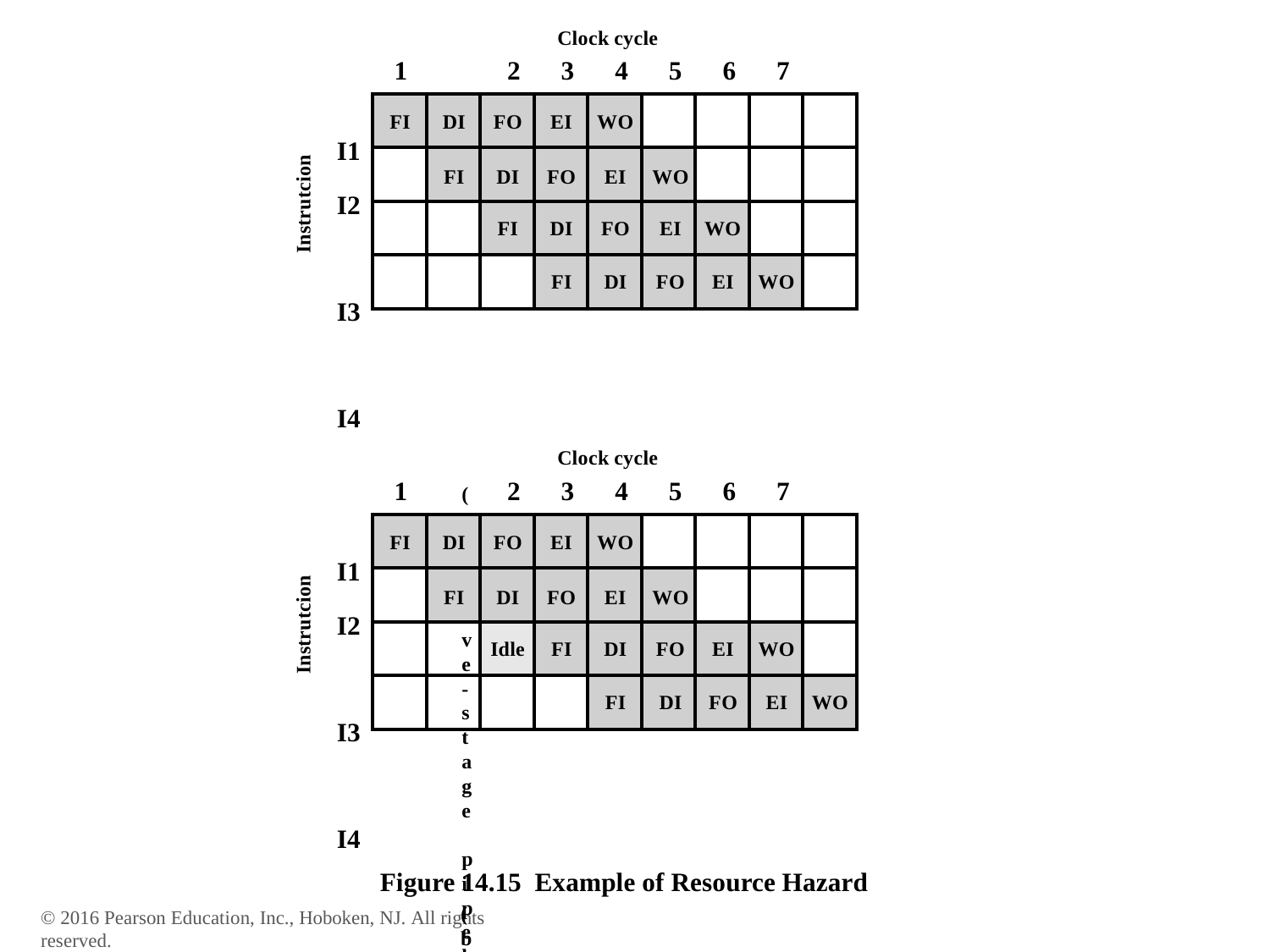

Clock cycle
1	2	3	4	5	6	7	8	9
I1
I2  I3  I4

(a) Five-stage pipeline, ideal case
| FI | DI | FO | EI | WO |  |  |  |  |
| --- | --- | --- | --- | --- | --- | --- | --- | --- |
|  | FI | DI | FO | EI | WO |  |  |  |
|  |  | FI | DI | FO | EI | WO |  |  |
|  |  |  | FI | DI | FO | EI | WO |  |
Instrutcion
Clock cycle
1	2	3	4	5	6	7	8	9
I1
I2  I3  I4

(b) I1 source operand in memory
| FI | DI | FO | EI | WO |  |  |  |  |
| --- | --- | --- | --- | --- | --- | --- | --- | --- |
|  | FI | DI | FO | EI | WO |  |  |  |
|  |  | Idle | FI | DI | FO | EI | WO |  |
|  |  |  |  | FI | DI | FO | EI | WO |
Instrutcion
Figure 14.15 Example of Resource Hazard
© 2016 Pearson Education, Inc., Hoboken, NJ. All rights reserved.